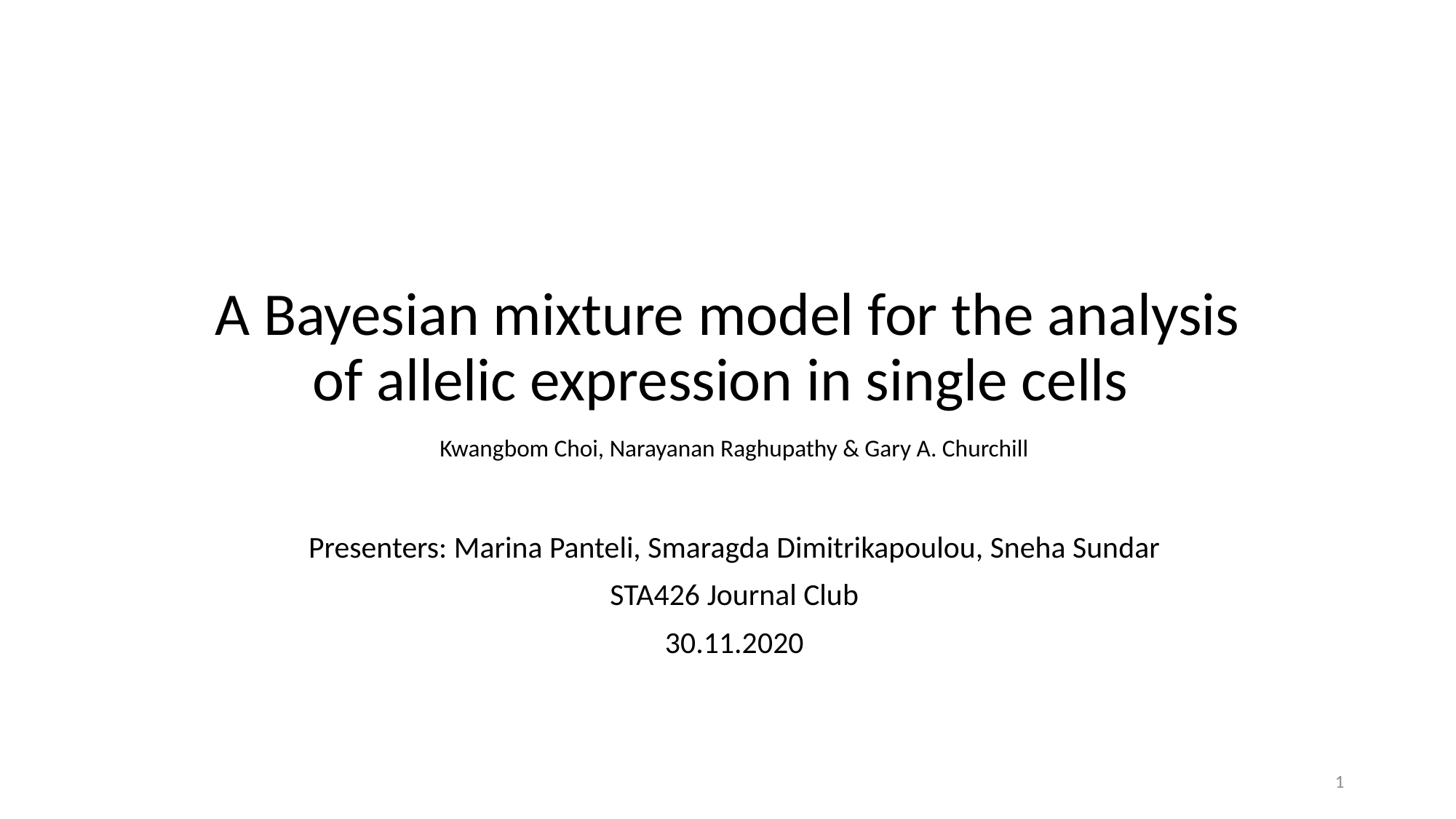

# A Bayesian mixture model for the analysis of allelic expression in single cells
Kwangbom Choi, Narayanan Raghupathy & Gary A. Churchill

Presenters: Marina Panteli, Smaragda Dimitrikapoulou, Sneha Sundar
STA426 Journal Club
30.11.2020

1